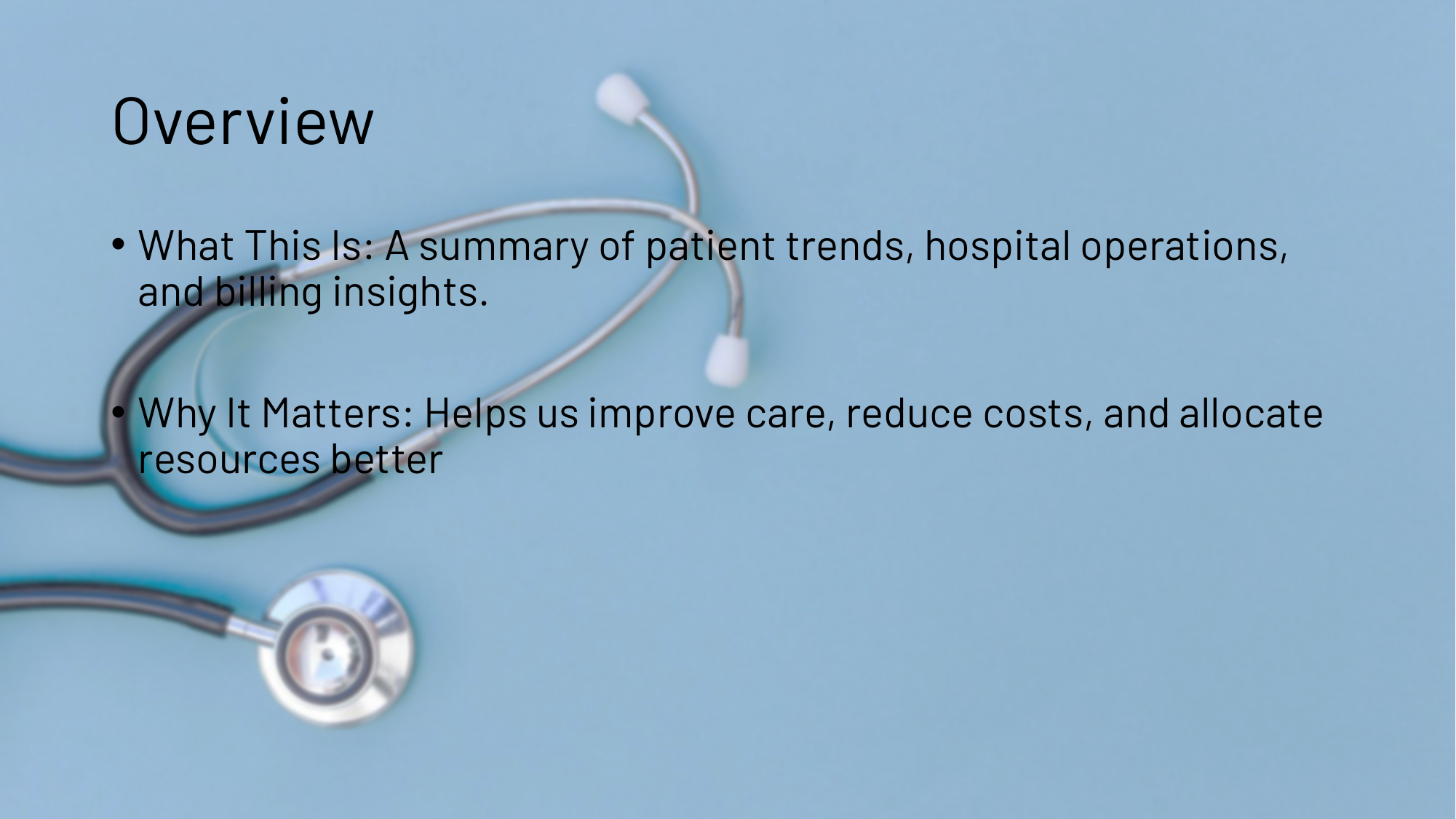

# Overview
What This Is: A summary of patient trends, hospital operations, and billing insights.

Why It Matters: Helps us improve care, reduce costs, and allocate resources better